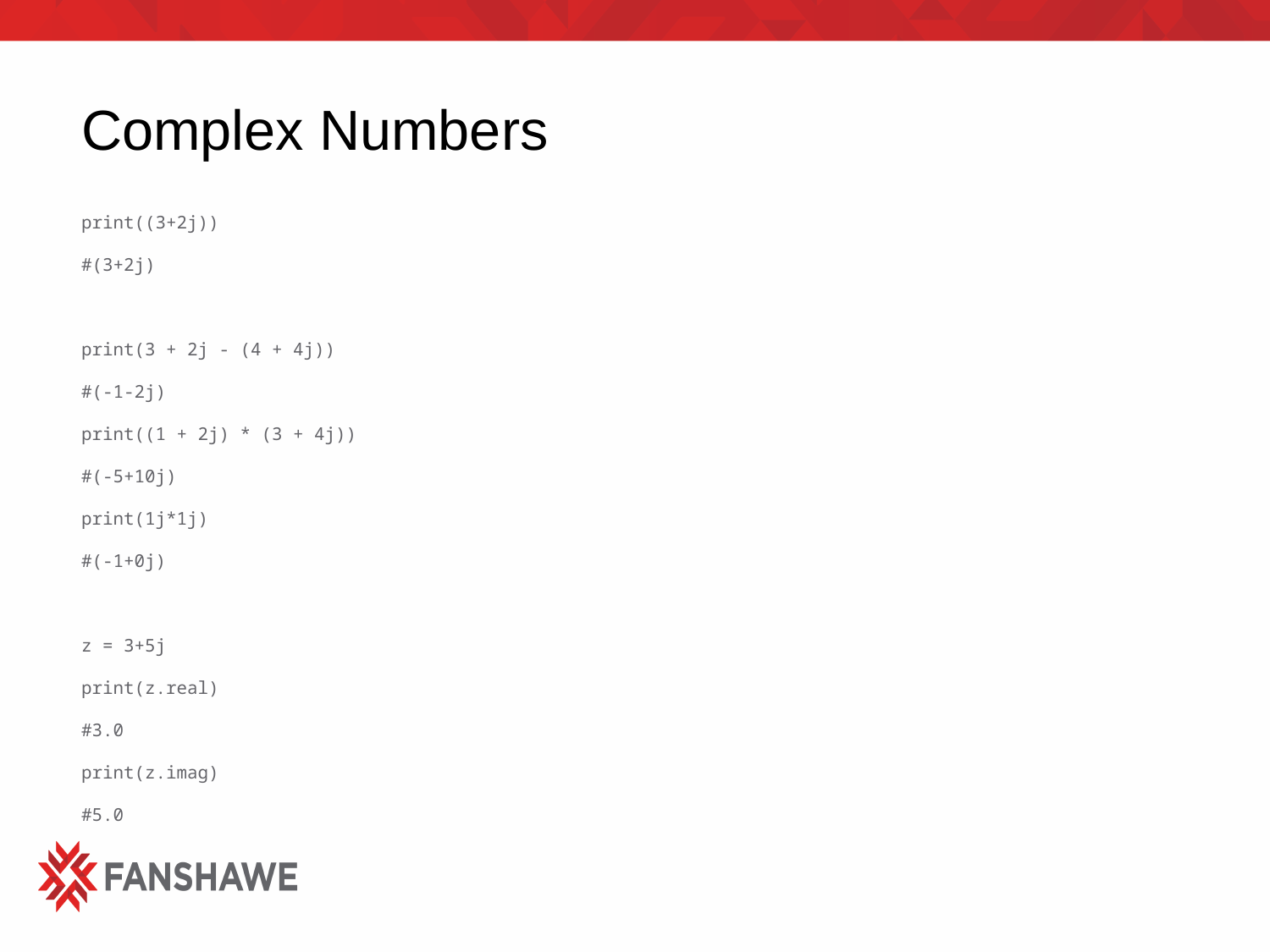

# Complex Numbers
print((3+2j))
#(3+2j)

print(3 + 2j - (4 + 4j))
#(-1-2j)
print((1 + 2j) * (3 + 4j))
#(-5+10j)
print(1j*1j)
#(-1+0j)

z = 3+5j
print(z.real)
#3.0
print(z.imag)
#5.0